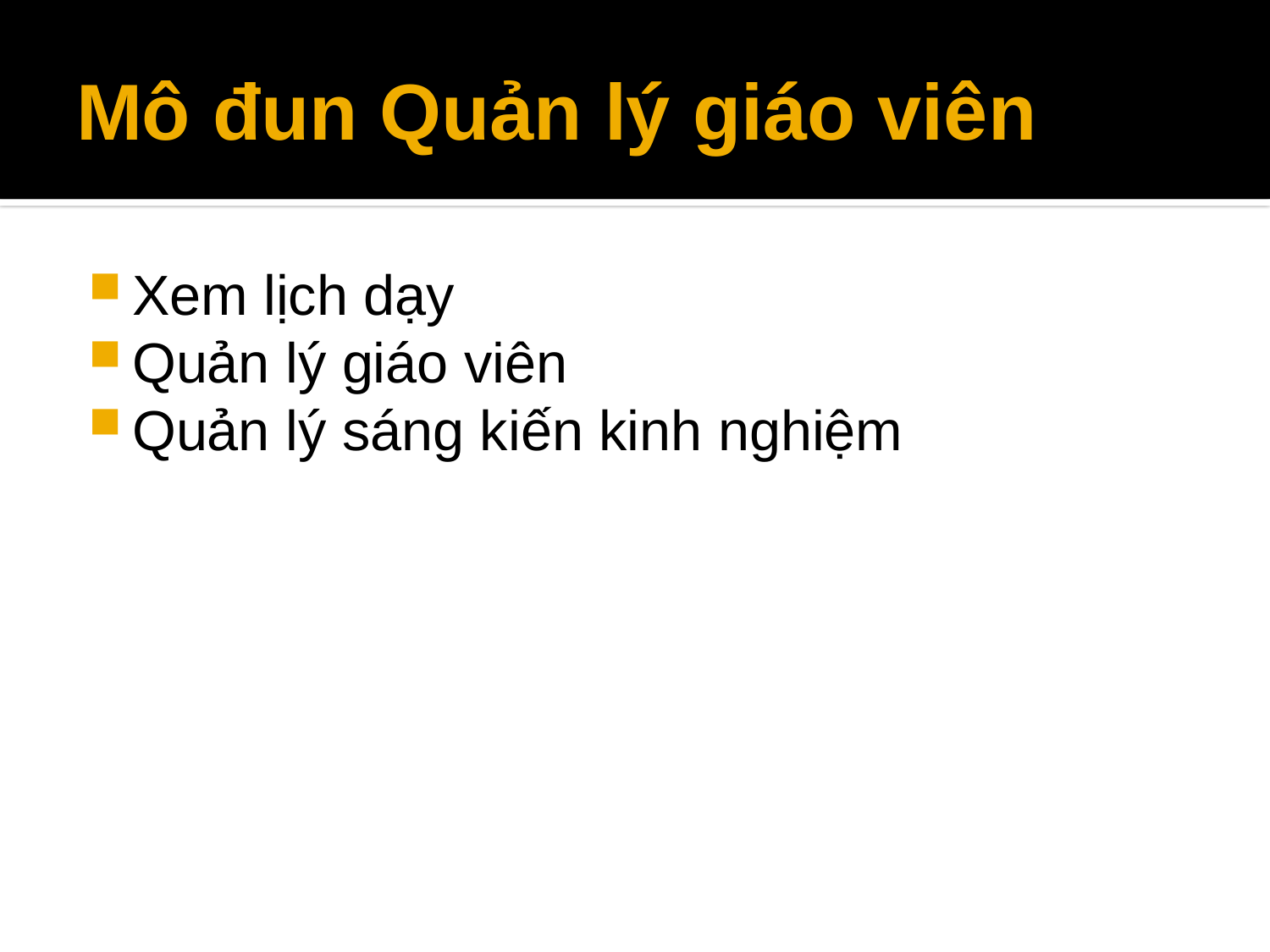

# Mô đun Quản lý giáo viên
Xem lịch dạy
Quản lý giáo viên
Quản lý sáng kiến kinh nghiệm